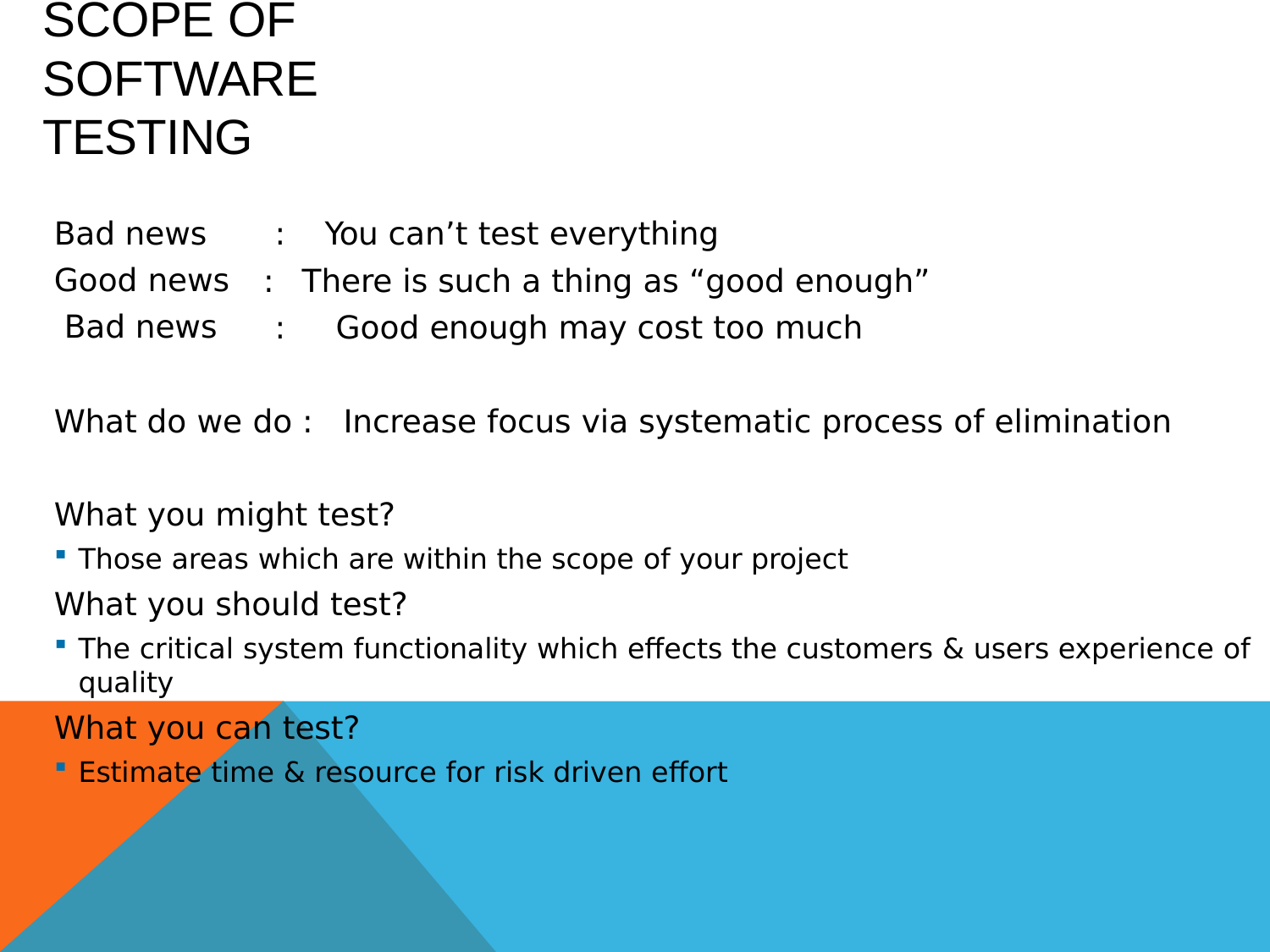

# Scope of Software Testing
Bad news  Good news  Bad news
:	You can’t test everything
:	There is such a thing as “good enough”
:	Good enough may cost too much
What do we do :	Increase focus via systematic process of elimination

What you might test?
Those areas which are within the scope of your project
What you should test?
The critical system functionality which effects the customers & users experience of
quality
What you can test?
Estimate time & resource for risk driven effort